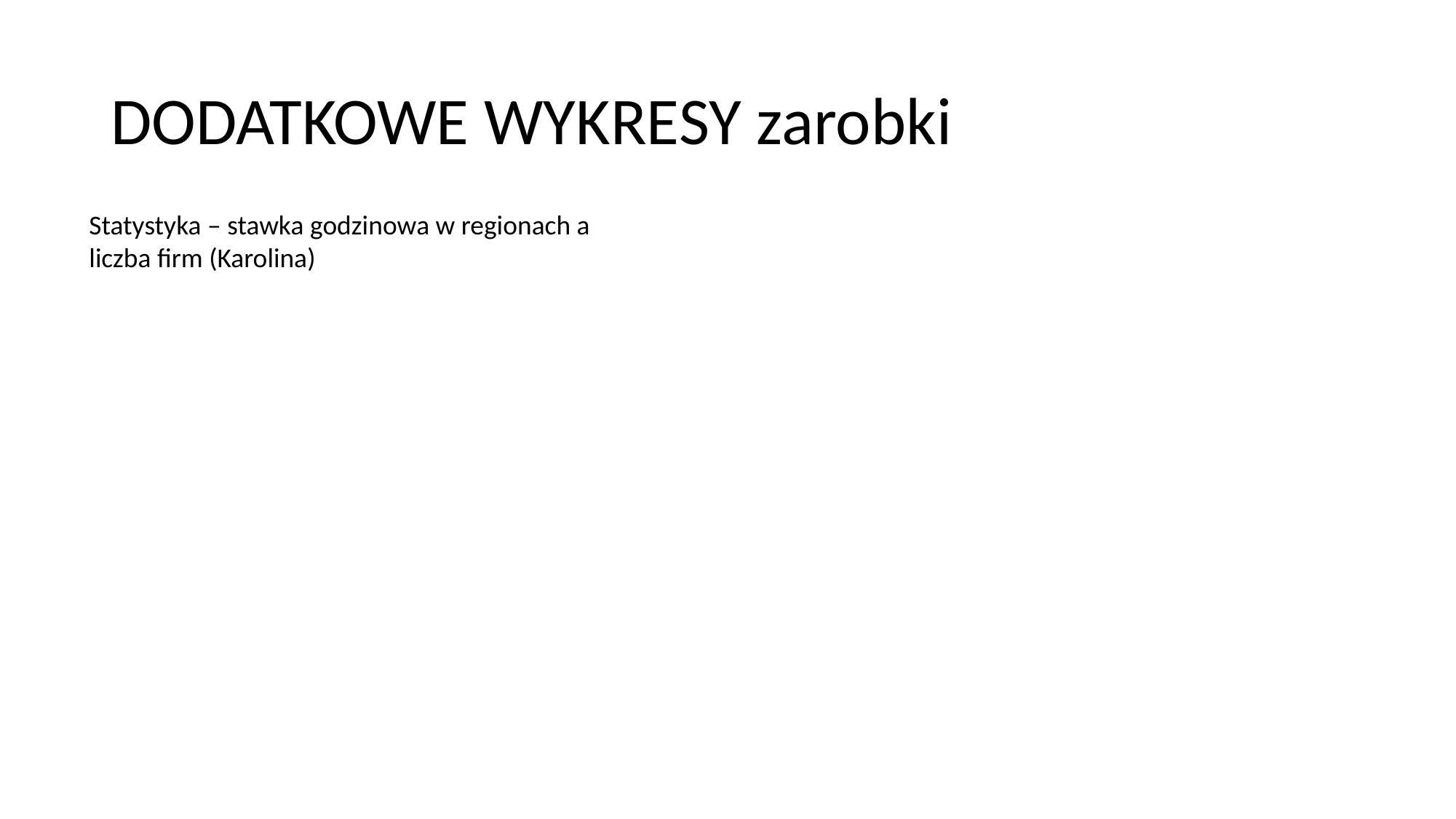

# DODATKOWE WYKRESY zarobki
Statystyka – stawka godzinowa w regionach a liczba firm (Karolina)